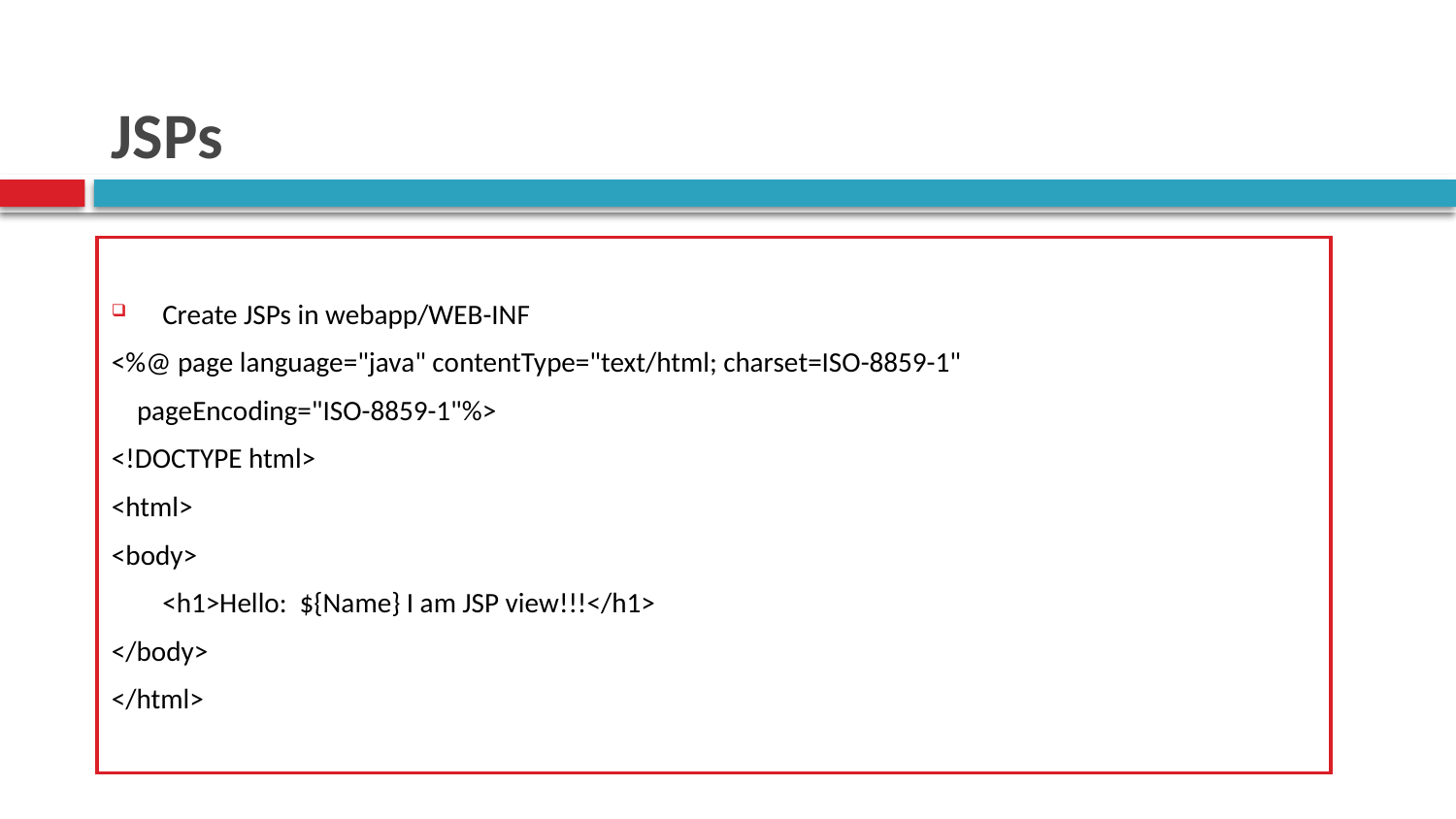

# JSPs
Create JSPs in webapp/WEB-INF
<%@ page language="java" contentType="text/html; charset=ISO-8859-1"
    pageEncoding="ISO-8859-1"%>
<!DOCTYPE html>
<html>
<body>
	<h1>Hello:  ${Name} I am JSP view!!!</h1>
</body>
</html>